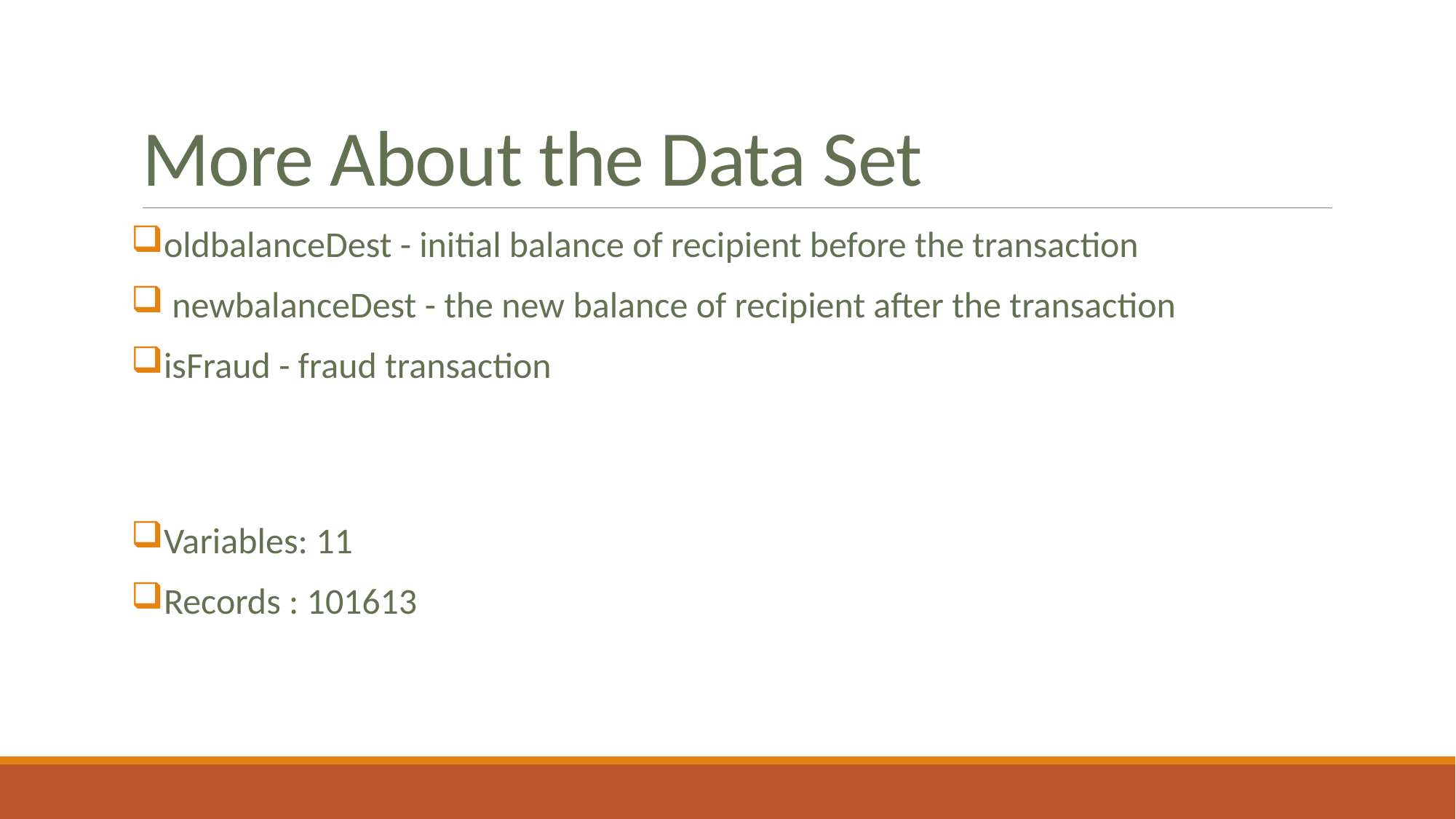

# More About the Data Set
oldbalanceDest - initial balance of recipient before the transaction
 newbalanceDest - the new balance of recipient after the transaction
isFraud - fraud transaction

Variables: 11
Records : 101613